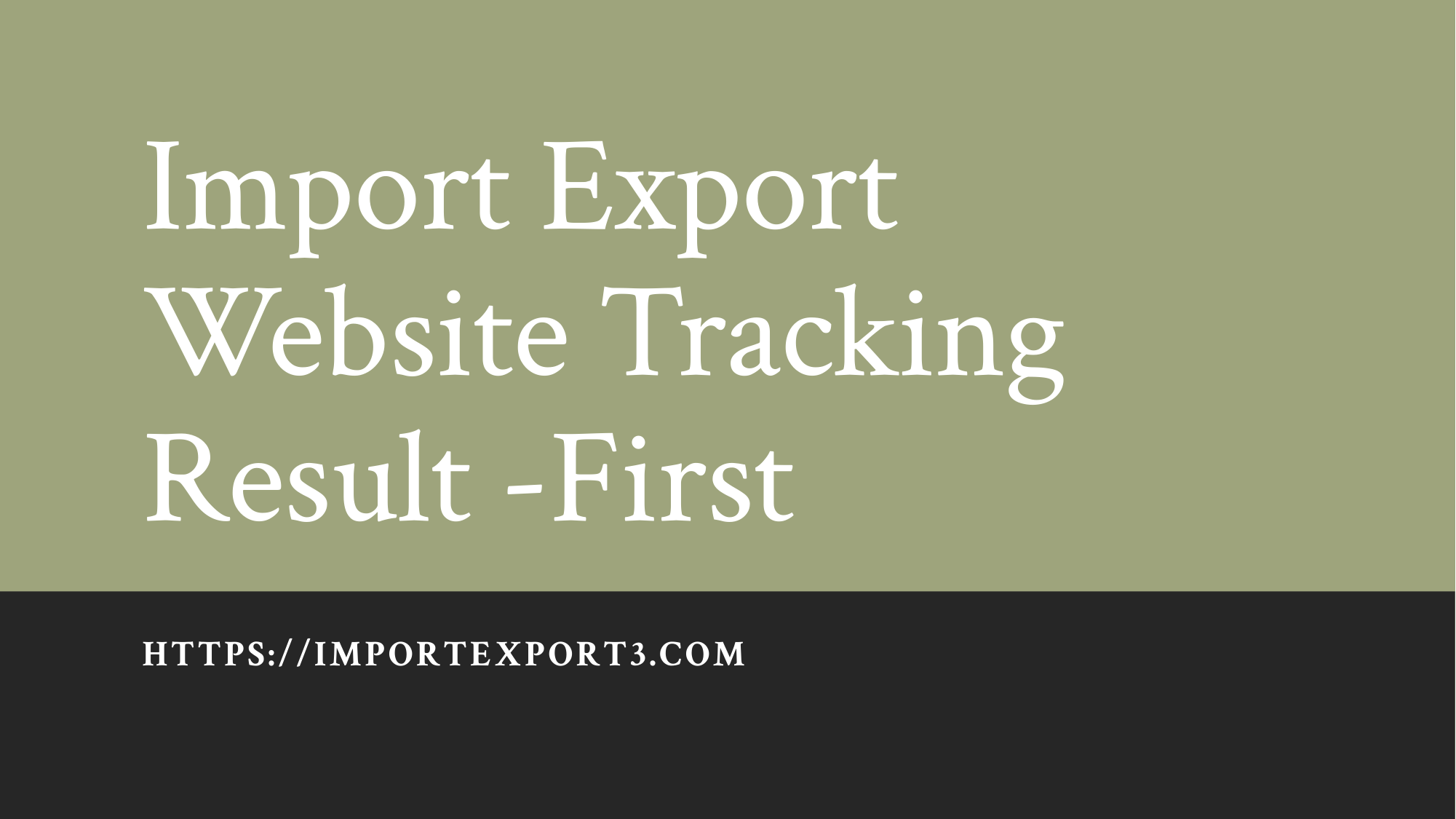

# Import Export Website Tracking Result -First

https://Importexport3.com